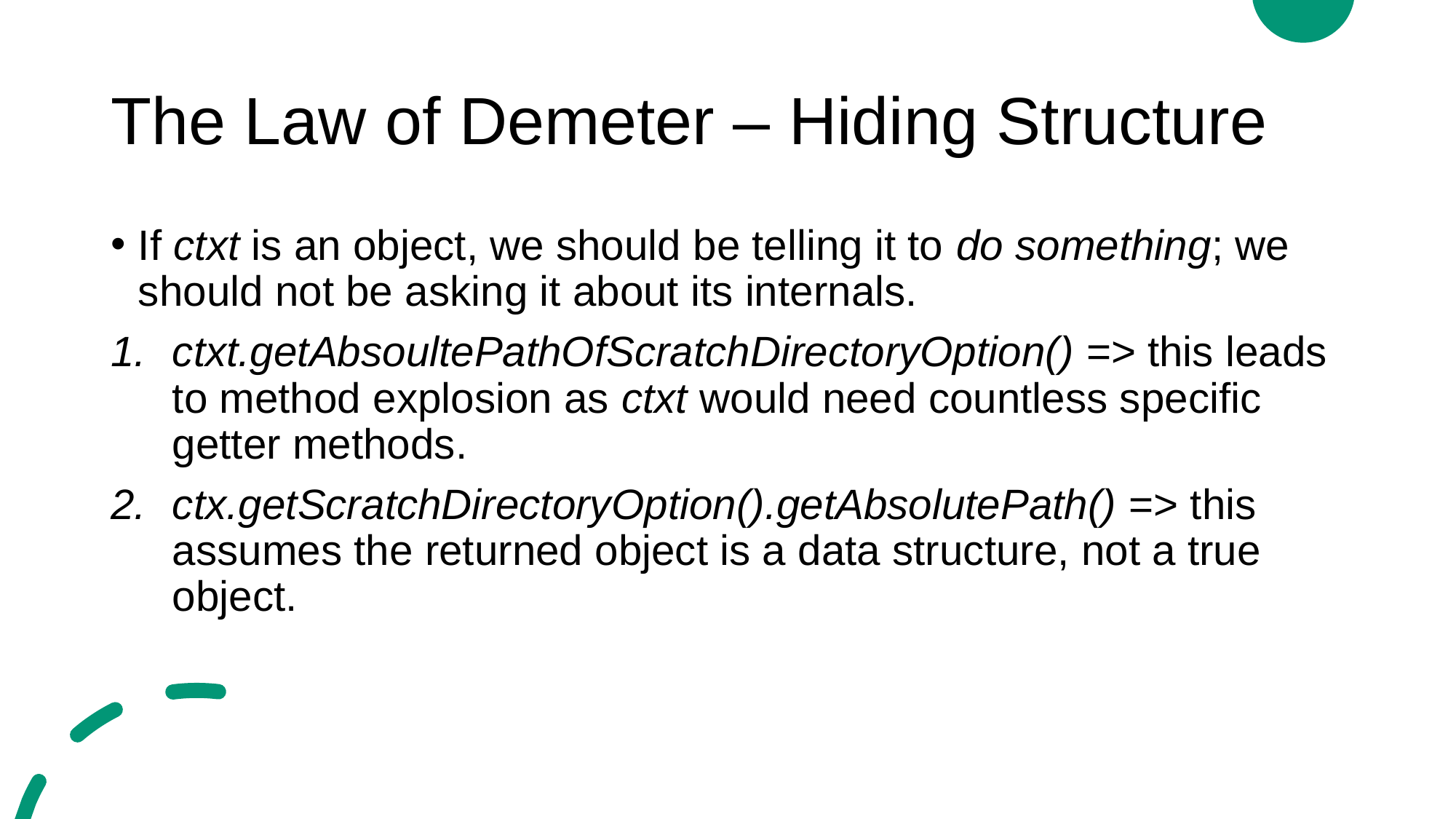

# The Law of Demeter – Hiding Structure
If ctxt is an object, we should be telling it to do something; we should not be asking it about its internals.
ctxt.getAbsoultePathOfScratchDirectoryOption() => this leads to method explosion as ctxt would need countless specific getter methods.
ctx.getScratchDirectoryOption().getAbsolutePath() => this assumes the returned object is a data structure, not a true object.